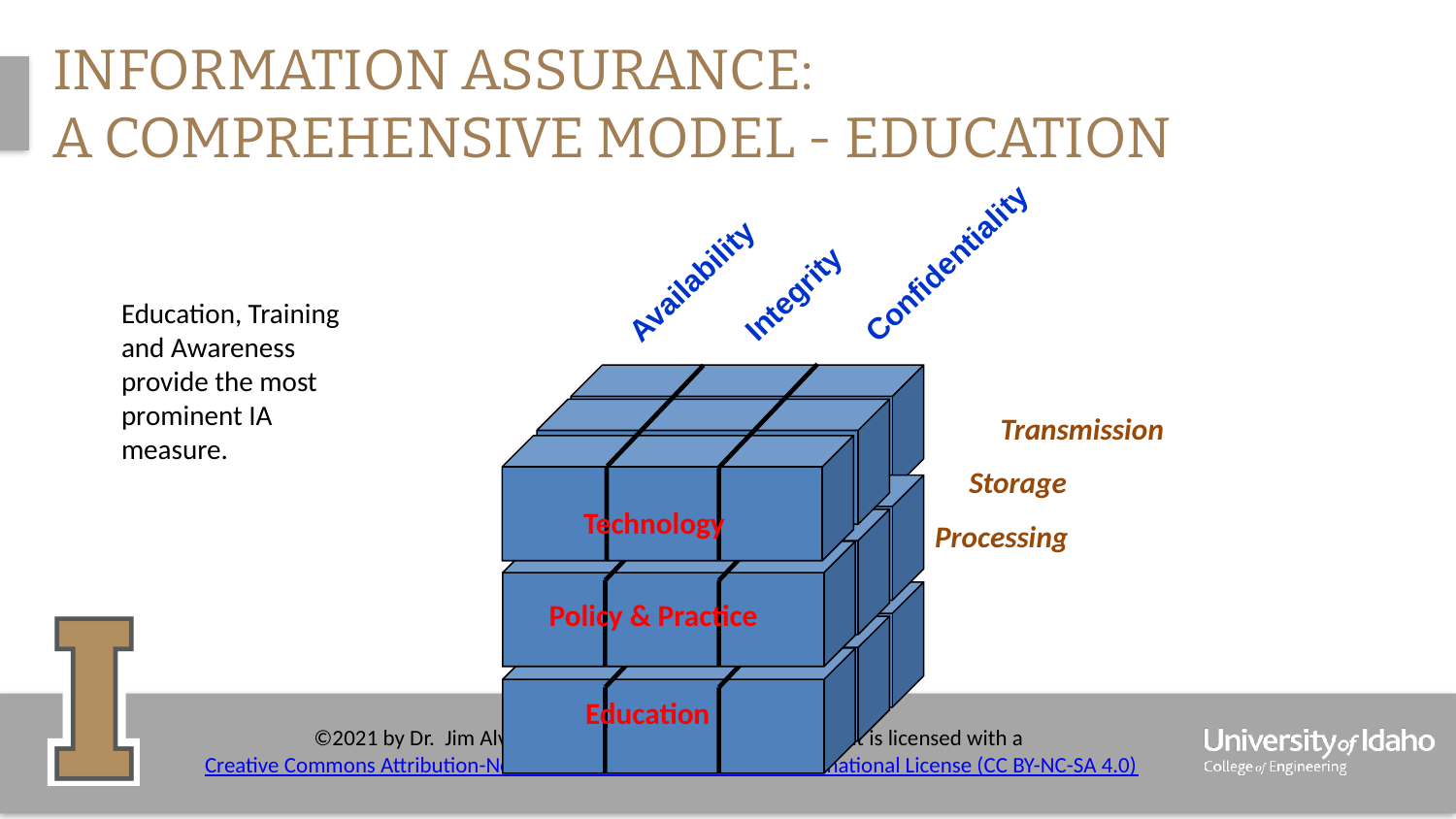

# Information Assurance: A Comprehensive Model - Education
Confidentiality
Availability

Integrity

Storage

Processing

Policy & Practice
Technology

Education
Education, Training and Awareness provide the most prominent IA measure.

Transmission